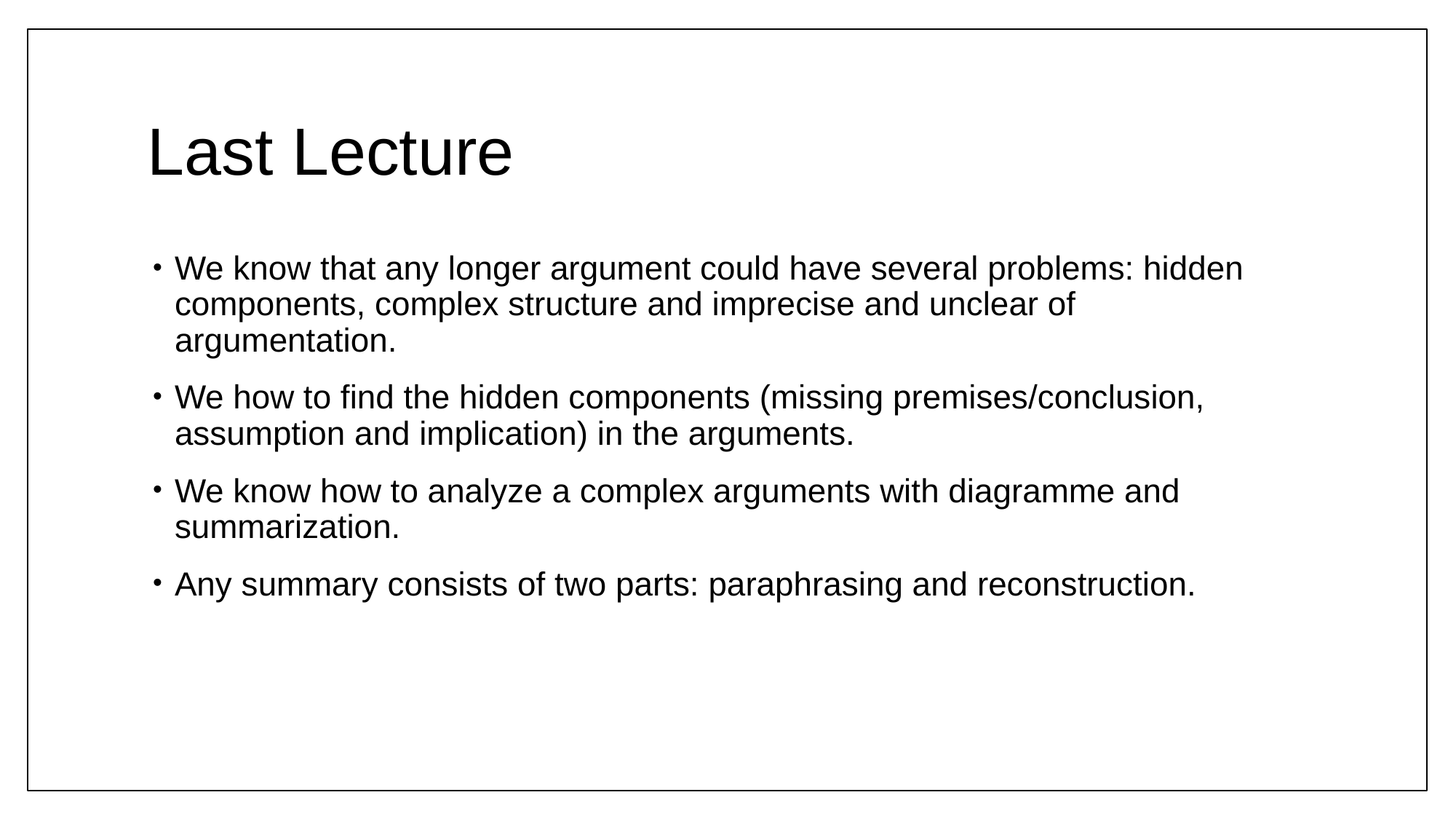

# Last Lecture
We know that any longer argument could have several problems: hidden components, complex structure and imprecise and unclear of argumentation.
We how to find the hidden components (missing premises/conclusion, assumption and implication) in the arguments.
We know how to analyze a complex arguments with diagramme and summarization.
Any summary consists of two parts: paraphrasing and reconstruction.